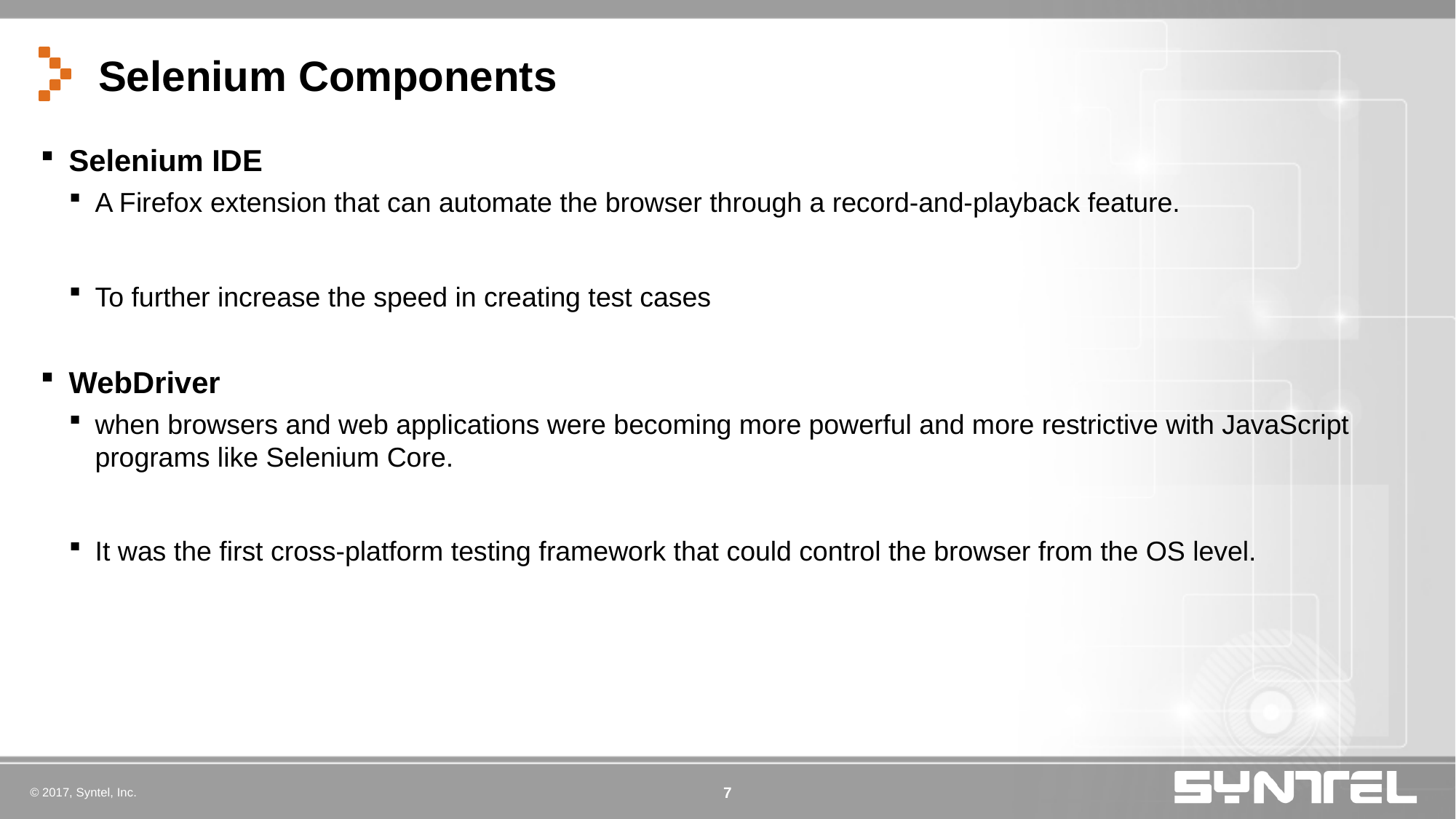

# Selenium Components
Selenium IDE
A Firefox extension that can automate the browser through a record-and-playback feature.

To further increase the speed in creating test cases

WebDriver
when browsers and web applications were becoming more powerful and more restrictive with JavaScript programs like Selenium Core.

It was the first cross-platform testing framework that could control the browser from the OS level.